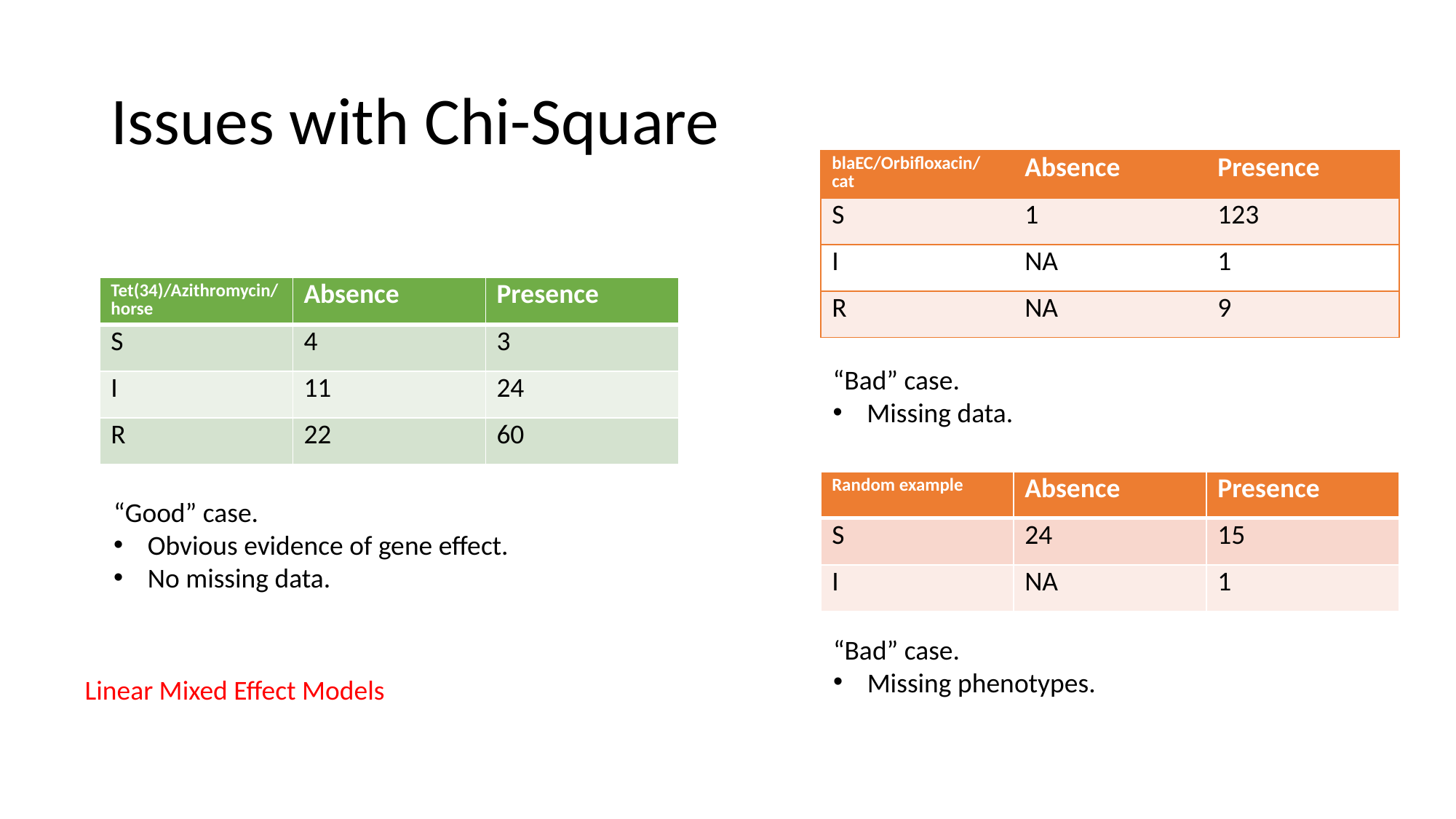

# Issues with Chi-Square
| blaEC/Orbifloxacin/ cat | Absence | Presence |
| --- | --- | --- |
| S | 1 | 123 |
| I | NA | 1 |
| R | NA | 9 |
| Tet(34)/Azithromycin/ horse | Absence | Presence |
| --- | --- | --- |
| S | 4 | 3 |
| I | 11 | 24 |
| R | 22 | 60 |
“Bad” case.
Missing data.
| Random example | Absence | Presence |
| --- | --- | --- |
| S | 24 | 15 |
| I | NA | 1 |
“Good” case.
Obvious evidence of gene effect.
No missing data.
“Bad” case.
Missing phenotypes.
Linear Mixed Effect Models